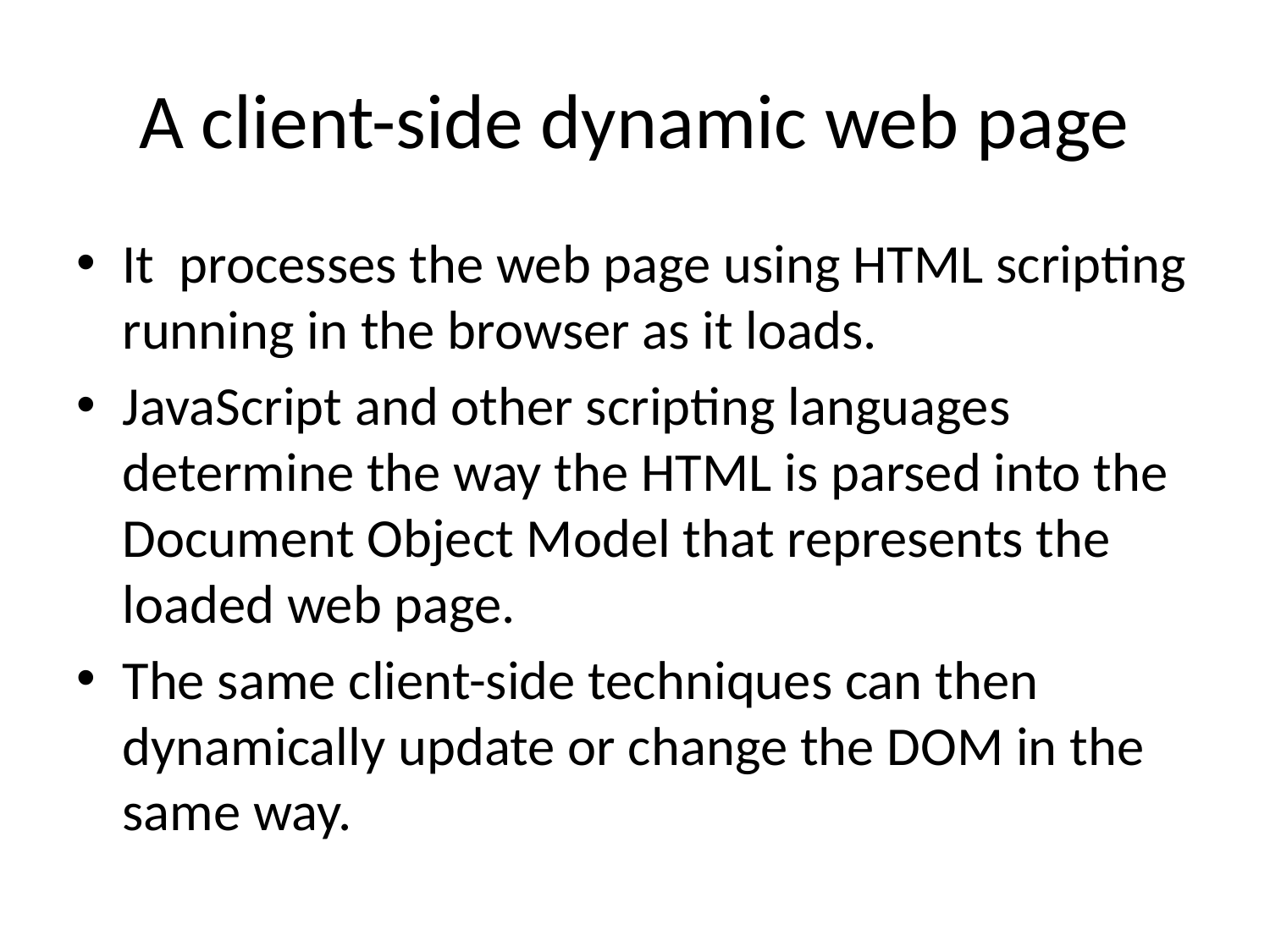

# A client-side dynamic web page
It  processes the web page using HTML scripting running in the browser as it loads.
JavaScript and other scripting languages determine the way the HTML is parsed into the Document Object Model that represents the loaded web page.
The same client-side techniques can then dynamically update or change the DOM in the same way.